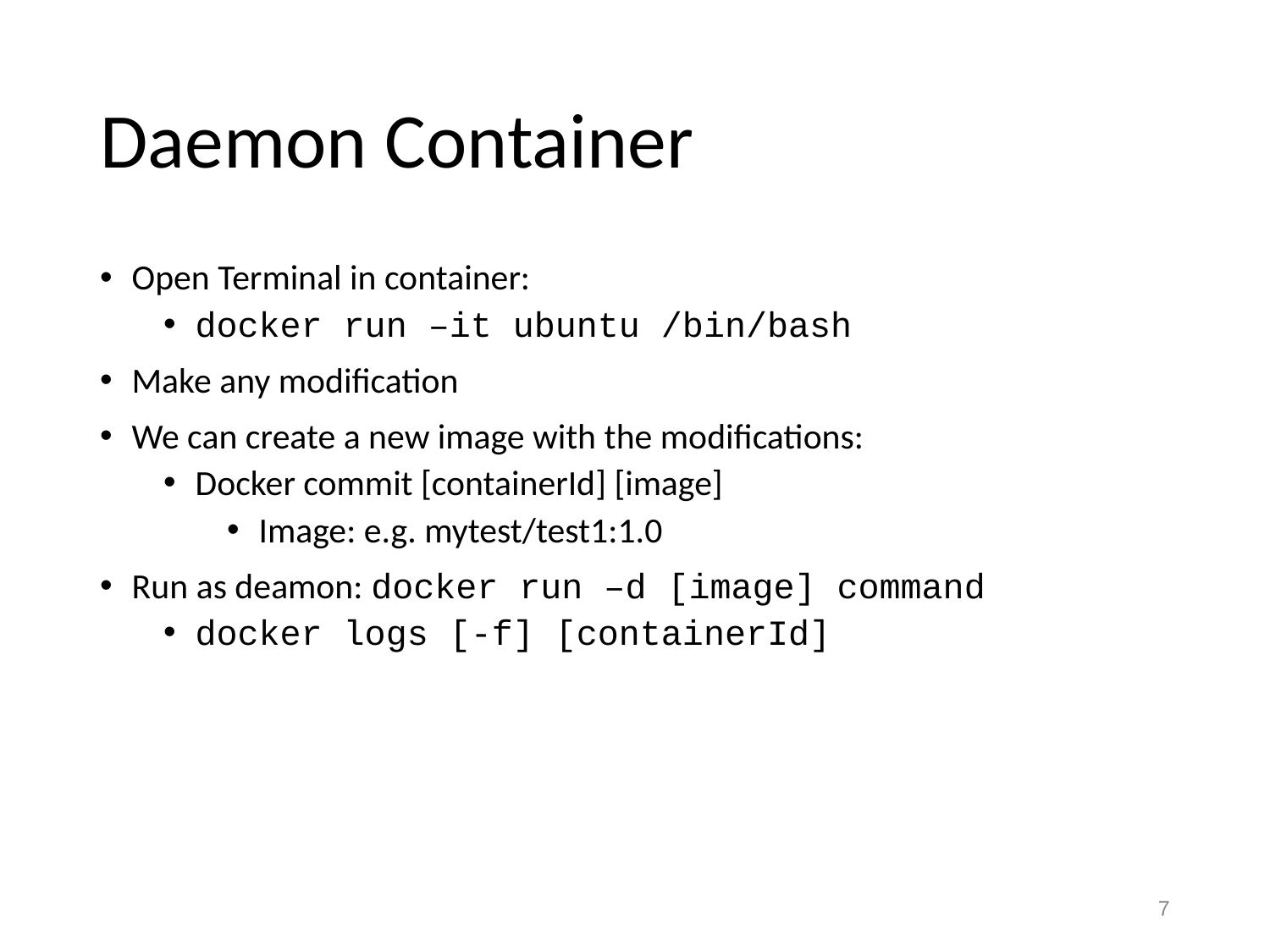

# Daemon Container
Open Terminal in container:
docker run –it ubuntu /bin/bash
Make any modification
We can create a new image with the modifications:
Docker commit [containerId] [image]
Image: e.g. mytest/test1:1.0
Run as deamon: docker run –d [image] command
docker logs [-f] [containerId]
7